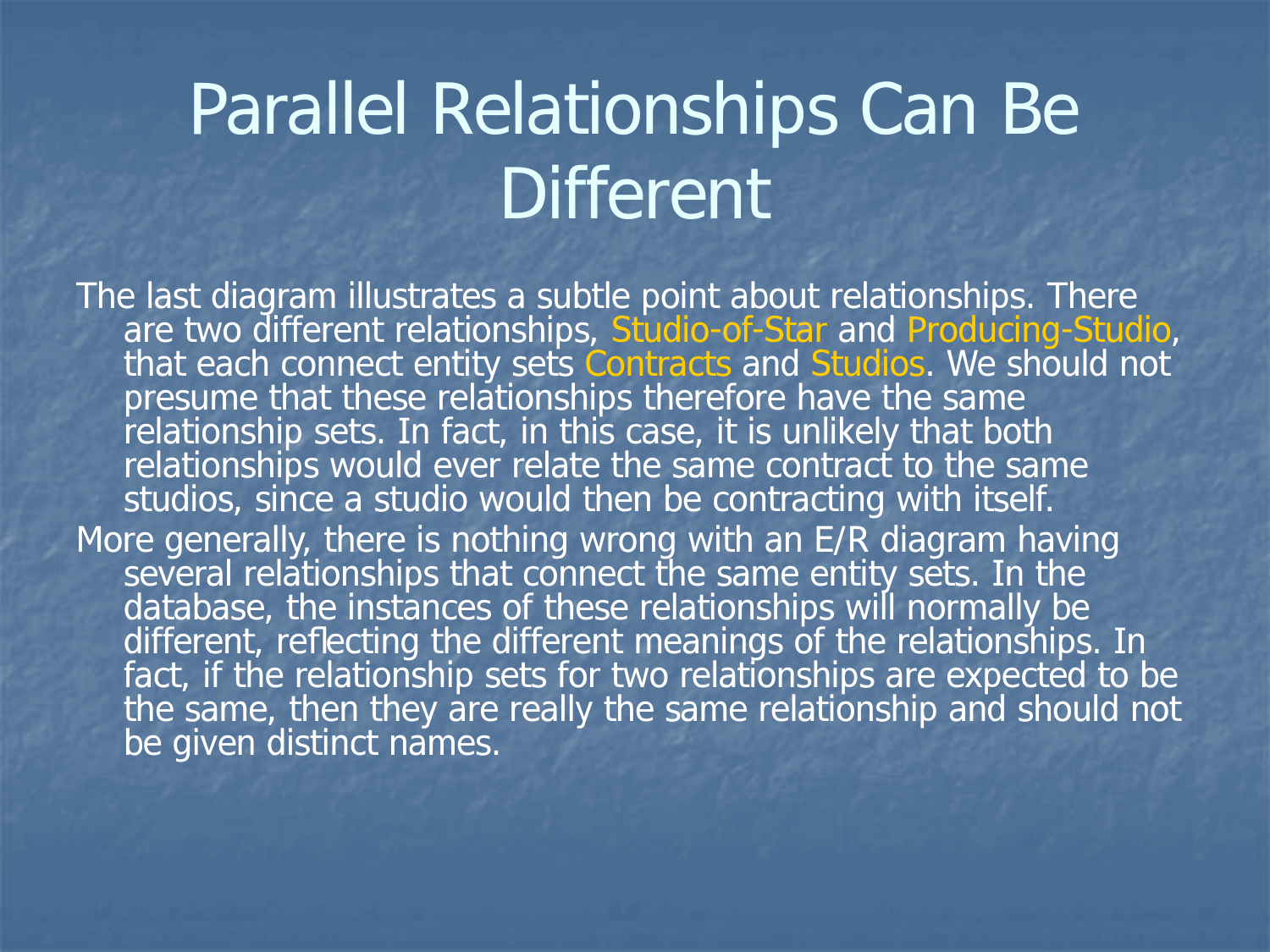

# Parallel Relationships Can Be Different
The last diagram illustrates a subtle point about relationships. There are two different relationships, Studio-of-Star and Producing-Studio, that each connect entity sets Contracts and Studios. We should not presume that these relationships therefore have the same relationship sets. In fact, in this case, it is unlikely that both relationships would ever relate the same contract to the same studios, since a studio would then be contracting with itself.
More generally, there is nothing wrong with an E/R diagram having several relationships that connect the same entity sets. In the database, the instances of these relationships will normally be different, reflecting the different meanings of the relationships. In fact, if the relationship sets for two relationships are expected to be the same, then they are really the same relationship and should not be given distinct names.